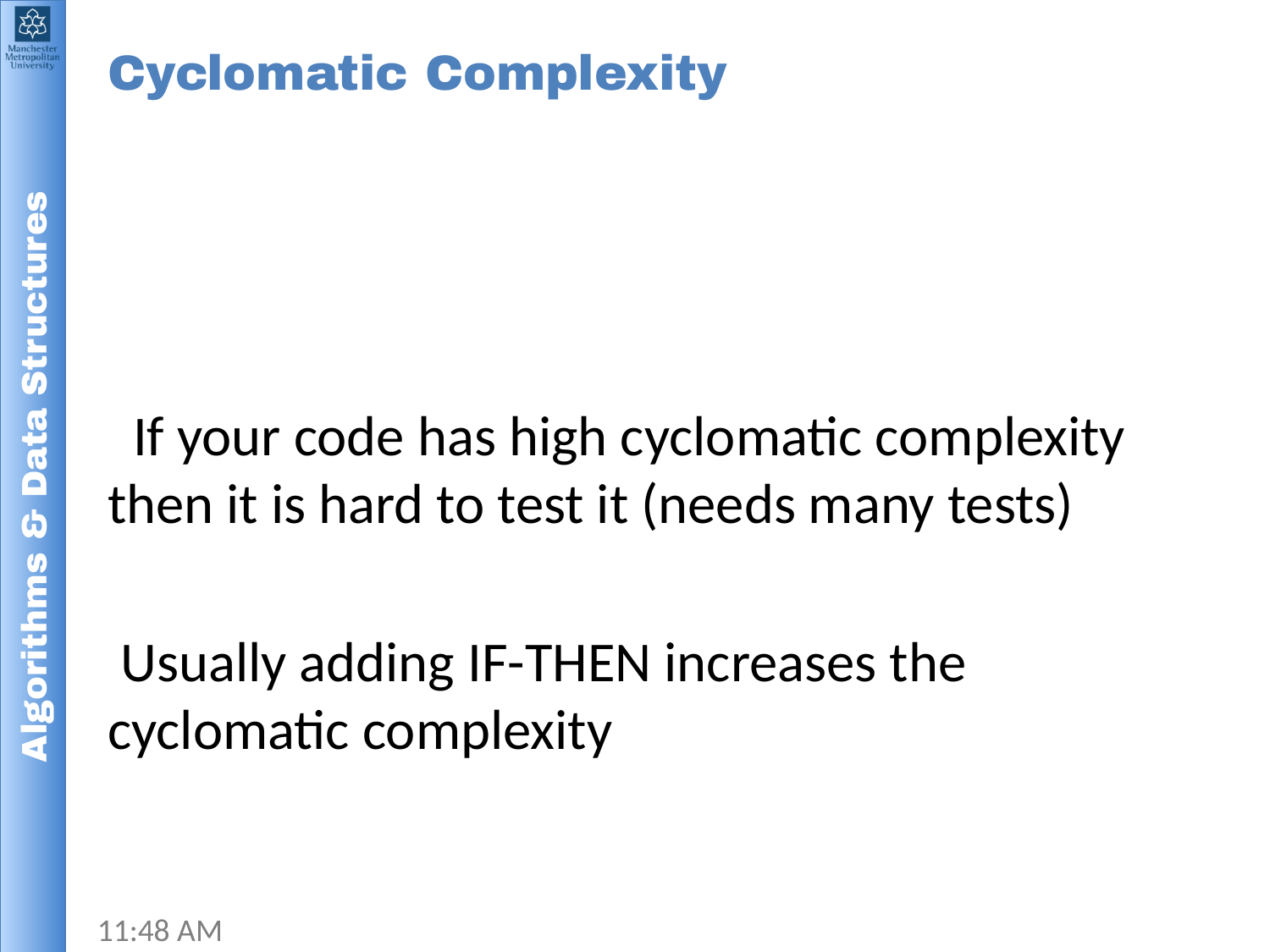

# Cyclomatic Complexity

  If your code has high cyclomatic complexity then it is hard to test it (needs many tests)

 Usually adding IF-THEN increases the cyclomatic complexity